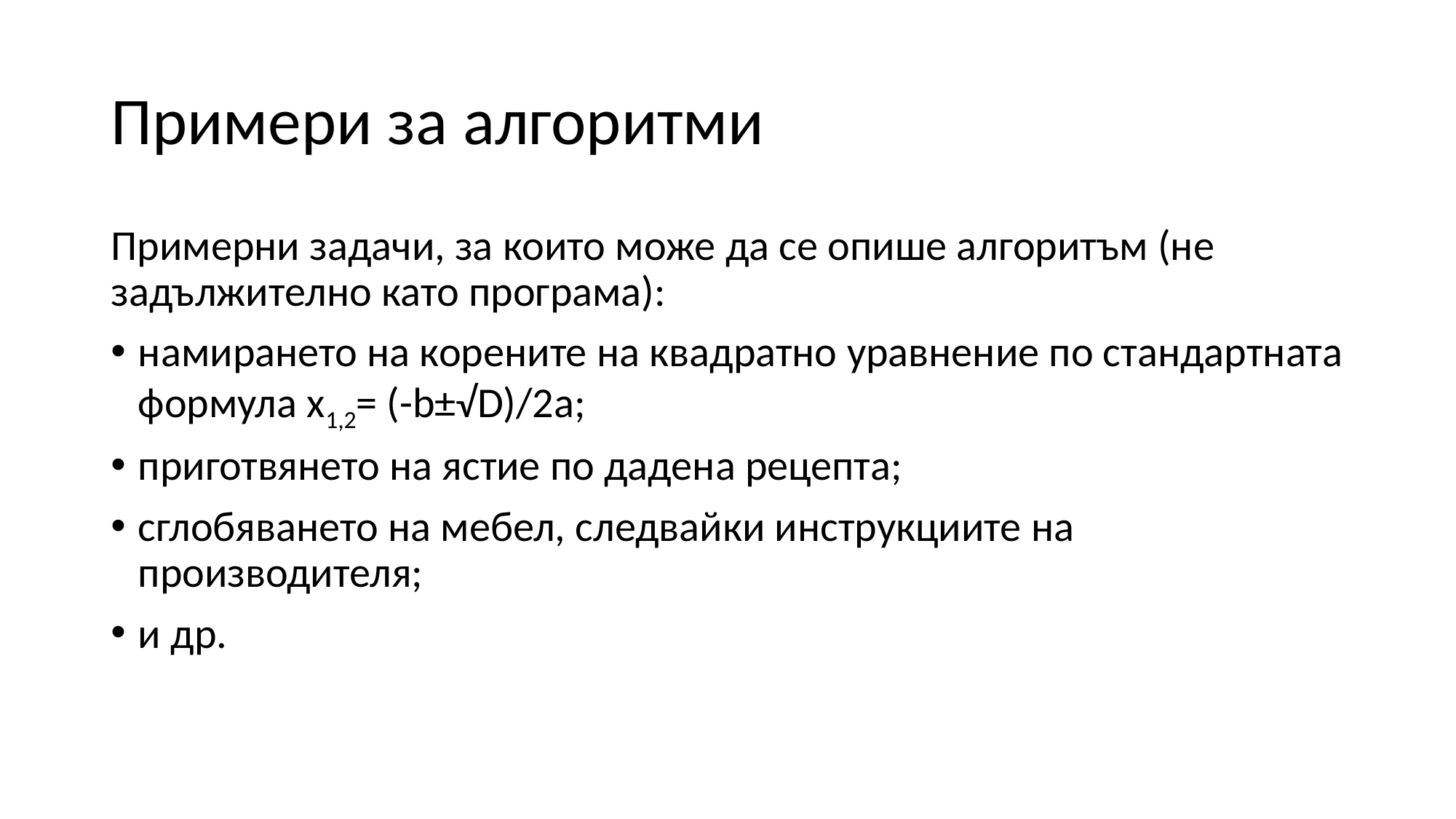

# Примери за алгоритми
Примерни задачи, за които може да се опише алгоритъм (не задължително като програма):
намирането на корените на квадратно уравнение по стандартната формула x1,2= (-b±√D)/2a;
приготвянето на ястие по дадена рецепта;
сглобяването на мебел, следвайки инструкциите на производителя;
и др.